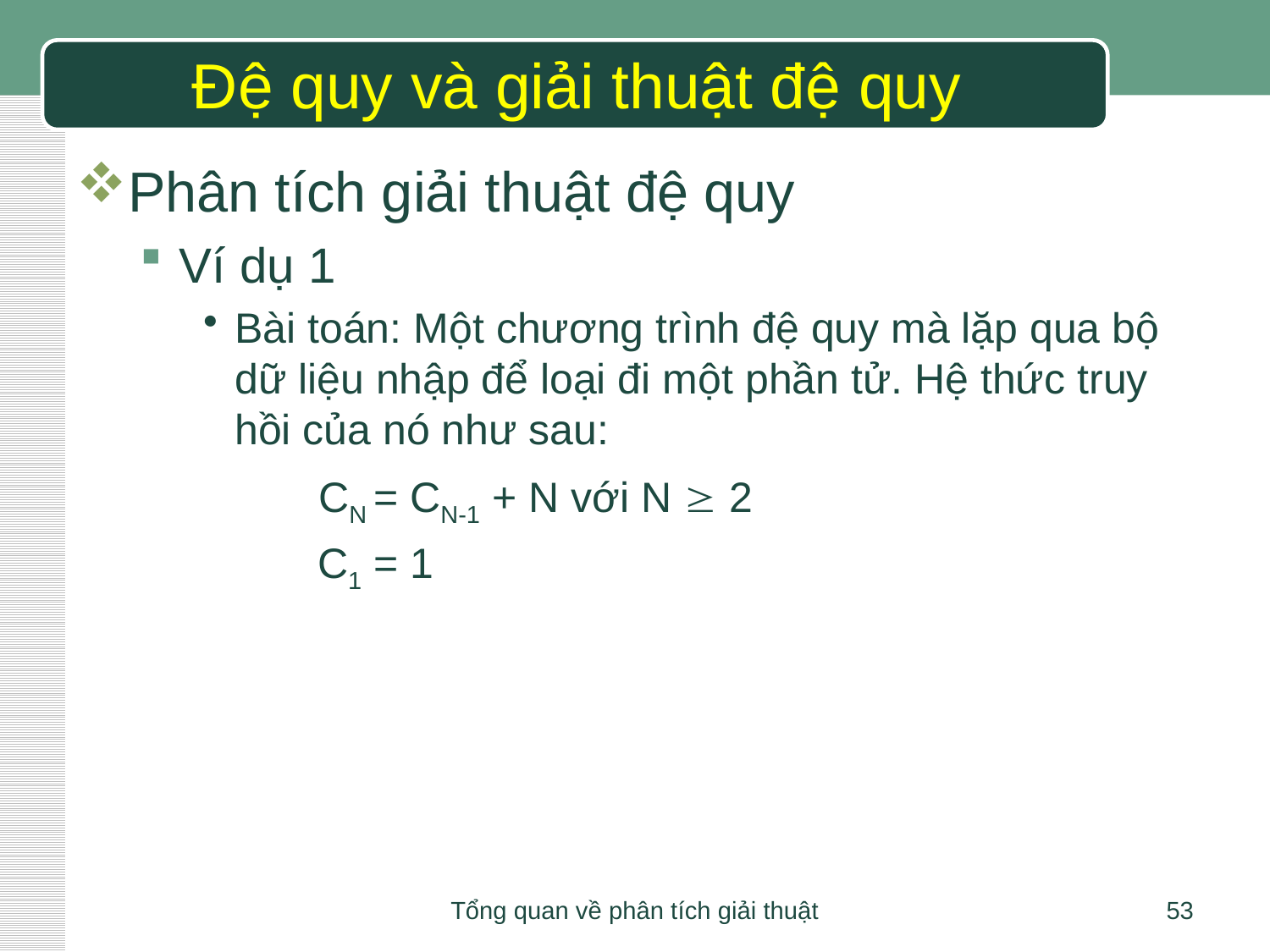

# Đệ quy và giải thuật đệ quy
Phân tích giải thuật đệ quy
Ví dụ 1
Bài toán: Một chương trình đệ quy mà lặp qua bộ dữ liệu nhập để loại đi một phần tử. Hệ thức truy hồi của nó như sau:
             CN = CN-1 + N với N ≥ 2
               C1 = 1

Tổng quan về phân tích giải thuật
53